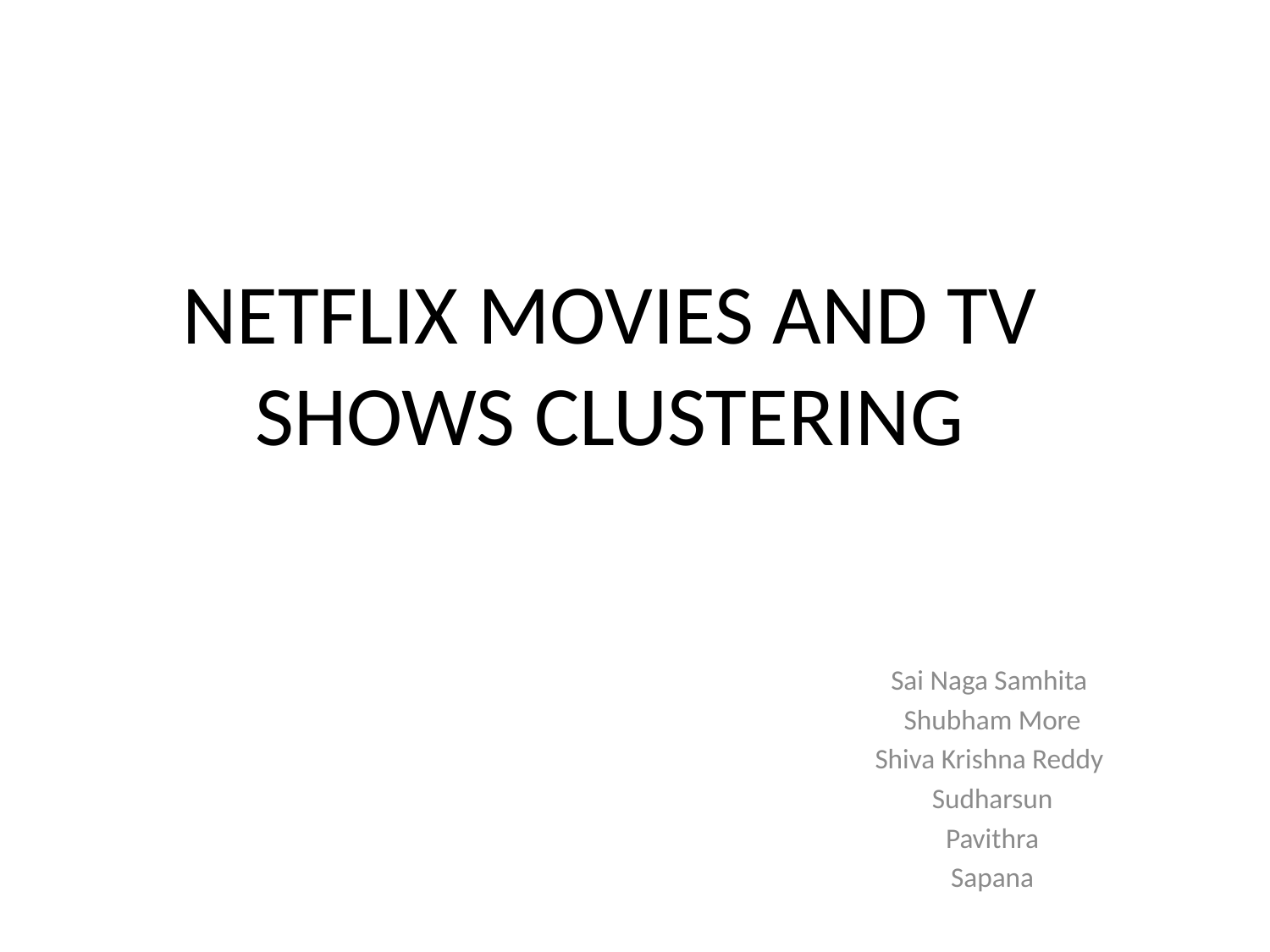

# NETFLIX MOVIES AND TV SHOWS CLUSTERING

Sai Naga Samhita
Shubham More
Shiva Krishna Reddy
Sudharsun
Pavithra
Sapana